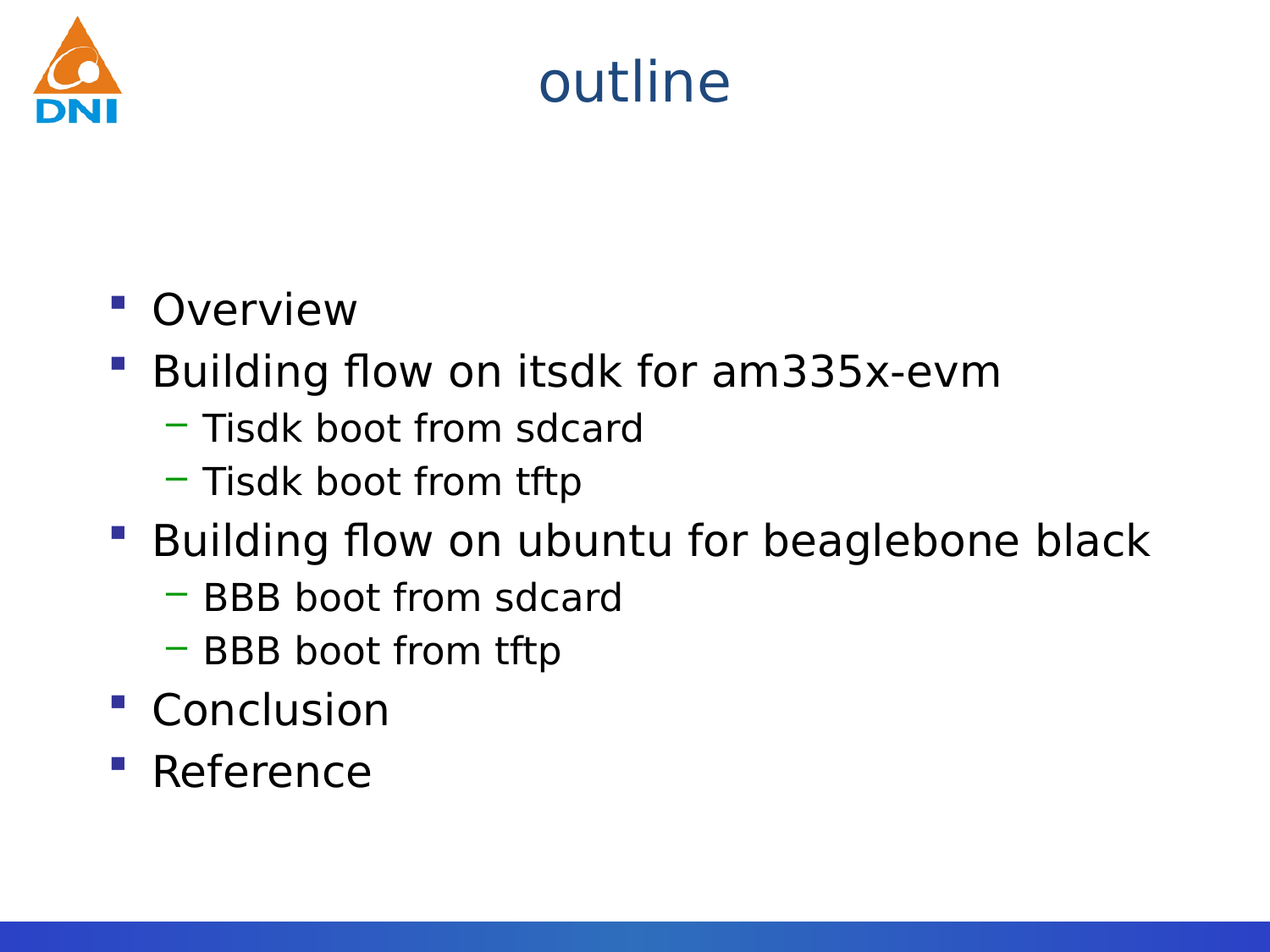

# outline
Overview
Building flow on itsdk for am335x-evm
Tisdk boot from sdcard
Tisdk boot from tftp
Building flow on ubuntu for beaglebone black
BBB boot from sdcard
BBB boot from tftp
Conclusion
Reference